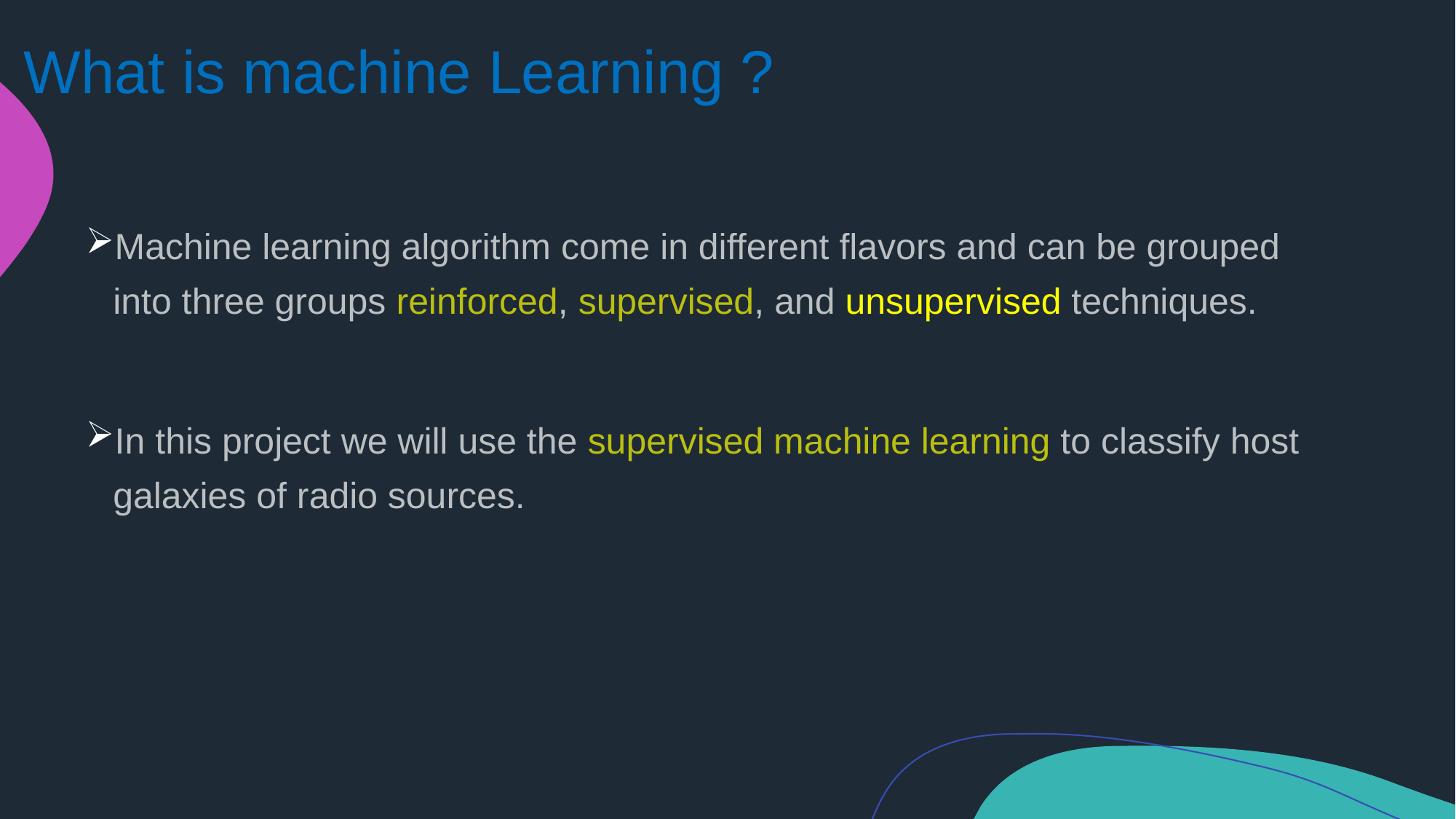

What is machine Learning ?
Machine learning algorithm come in different flavors and can be grouped into three groups reinforced, supervised, and unsupervised techniques.

In this project we will use the supervised machine learning to classify host galaxies of radio sources.